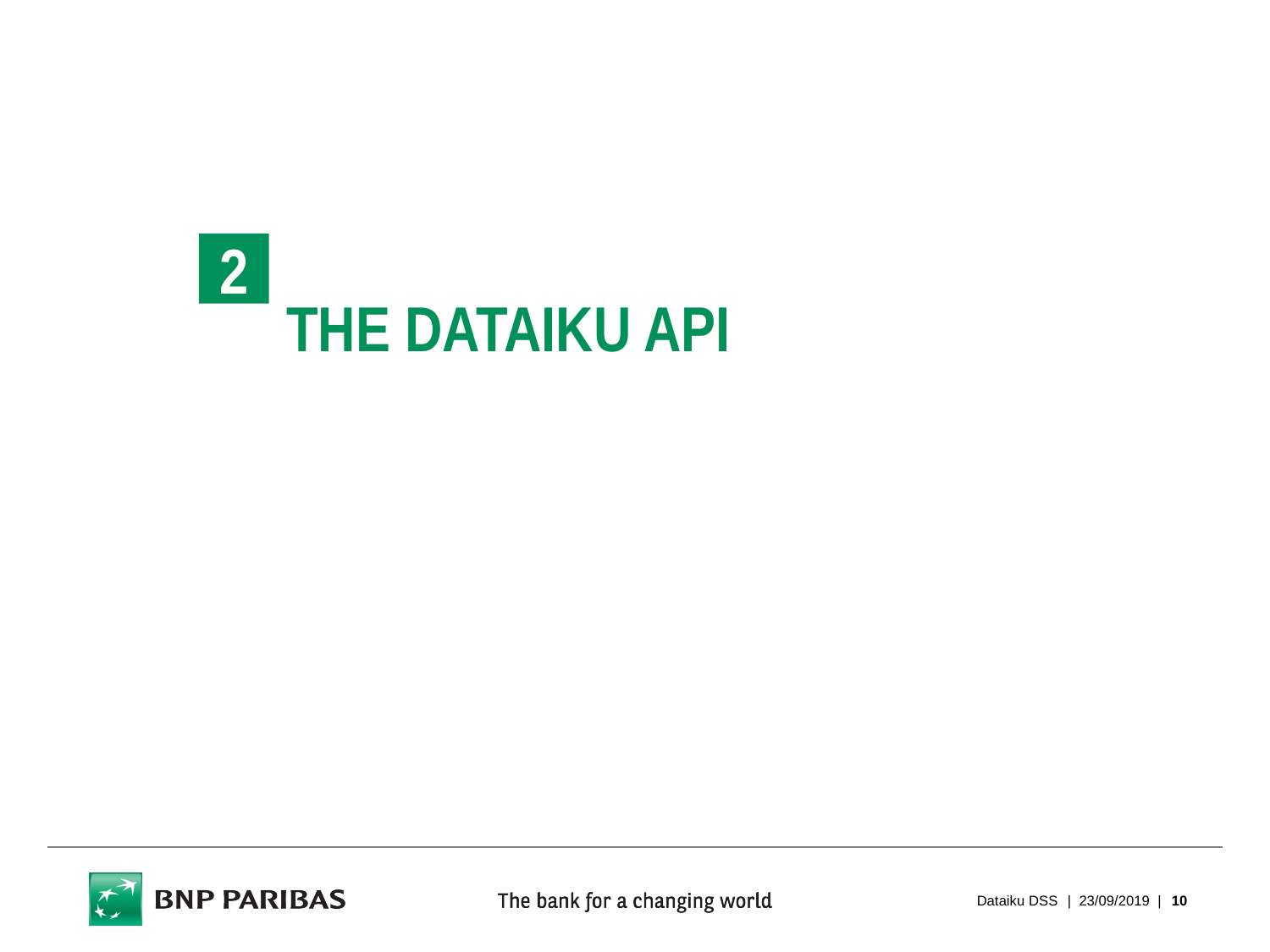

2
# The Dataiku API
Dataiku DSS
|  23/09/2019  |
10